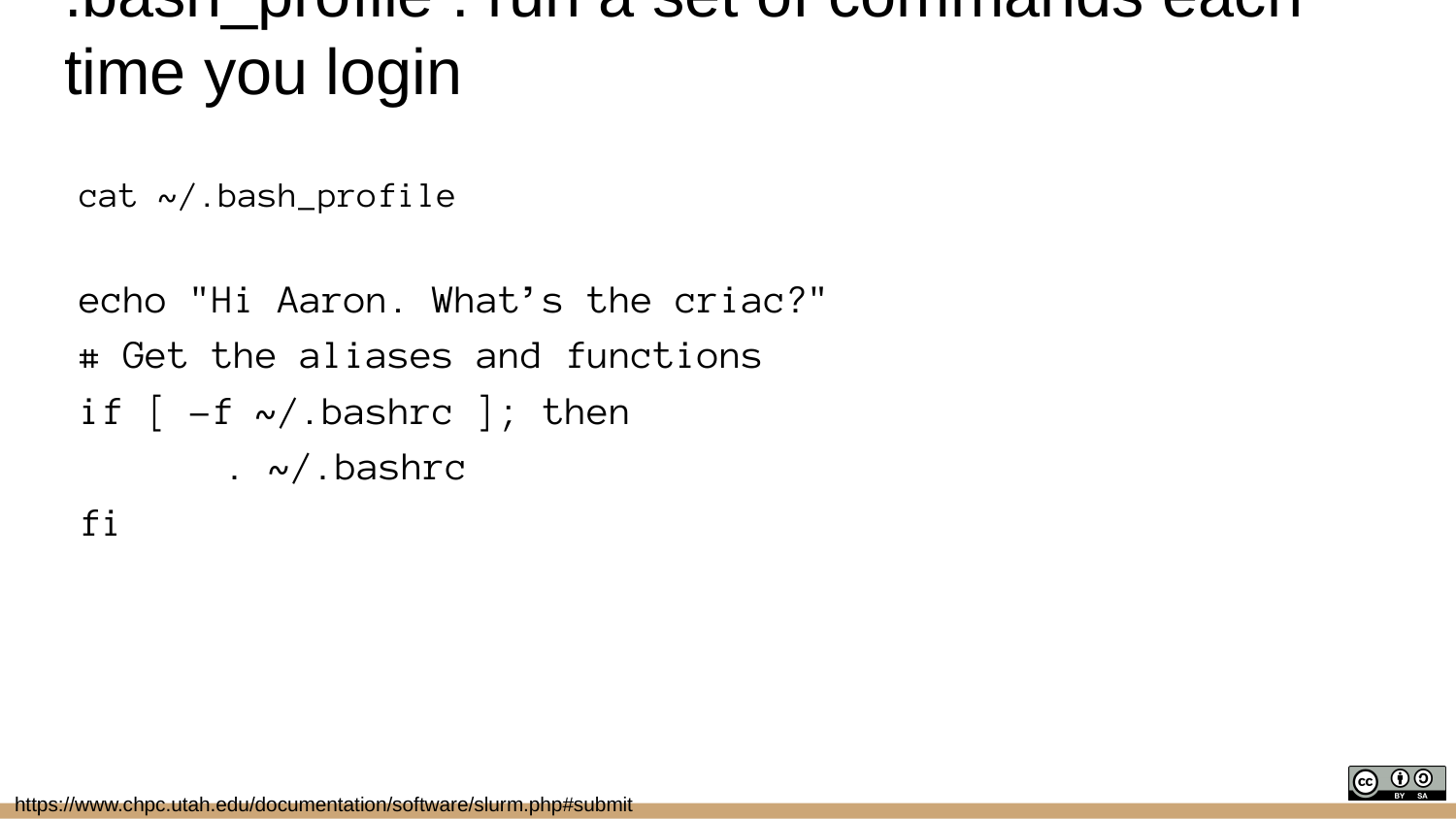

# .bash_profile : run a set of commands each time you login
cat ~/.bash_profile

echo "Hi Aaron. What’s the criac?"
# Get the aliases and functions
if [ -f ~/.bashrc ]; then
	. ~/.bashrc
fi

https://www.chpc.utah.edu/documentation/software/slurm.php#submit